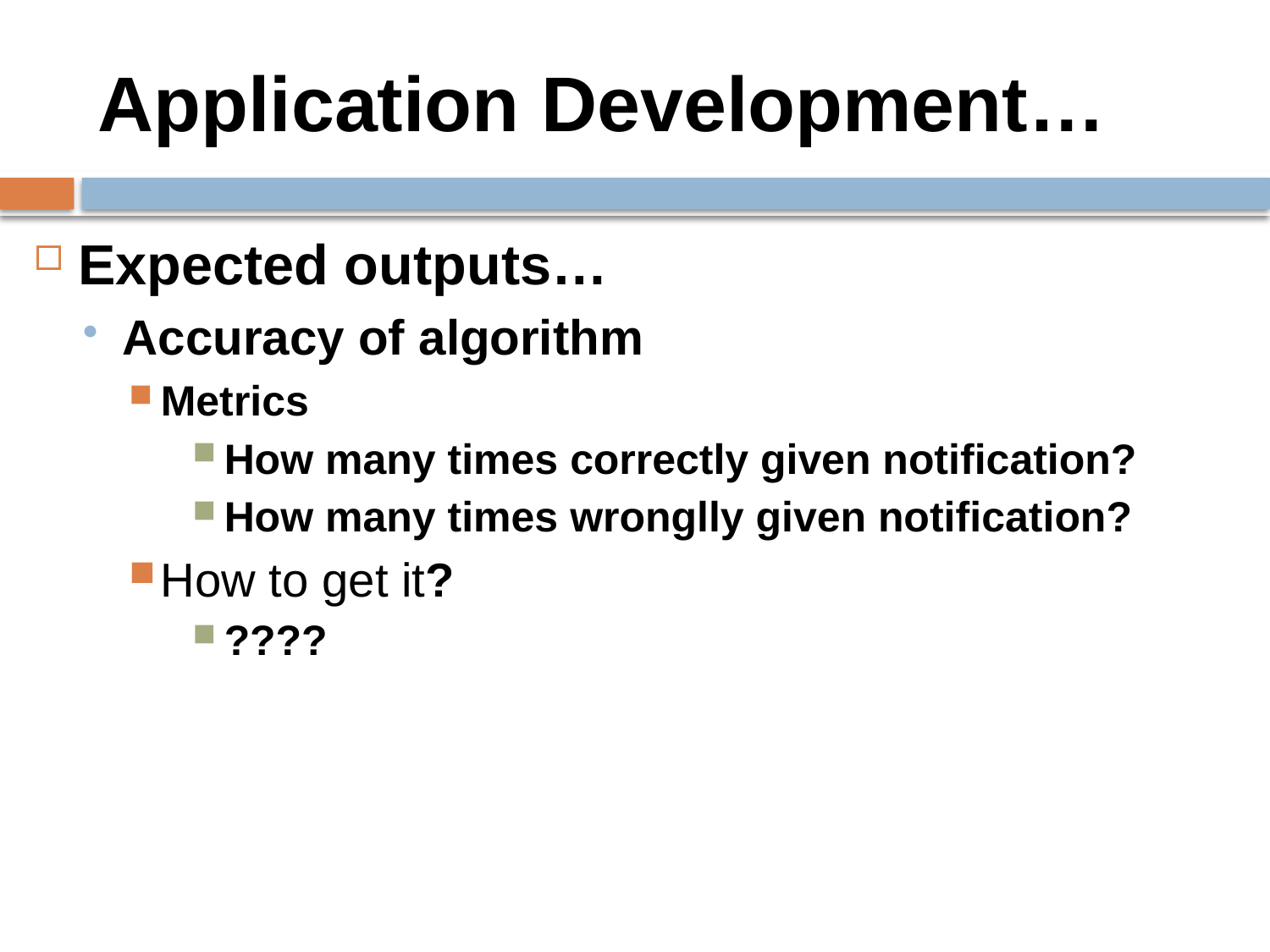

# Application Development…
Expected outputs…
Accuracy of algorithm
Metrics
How many times correctly given notification?
How many times wronglly given notification?
How to get it?
????